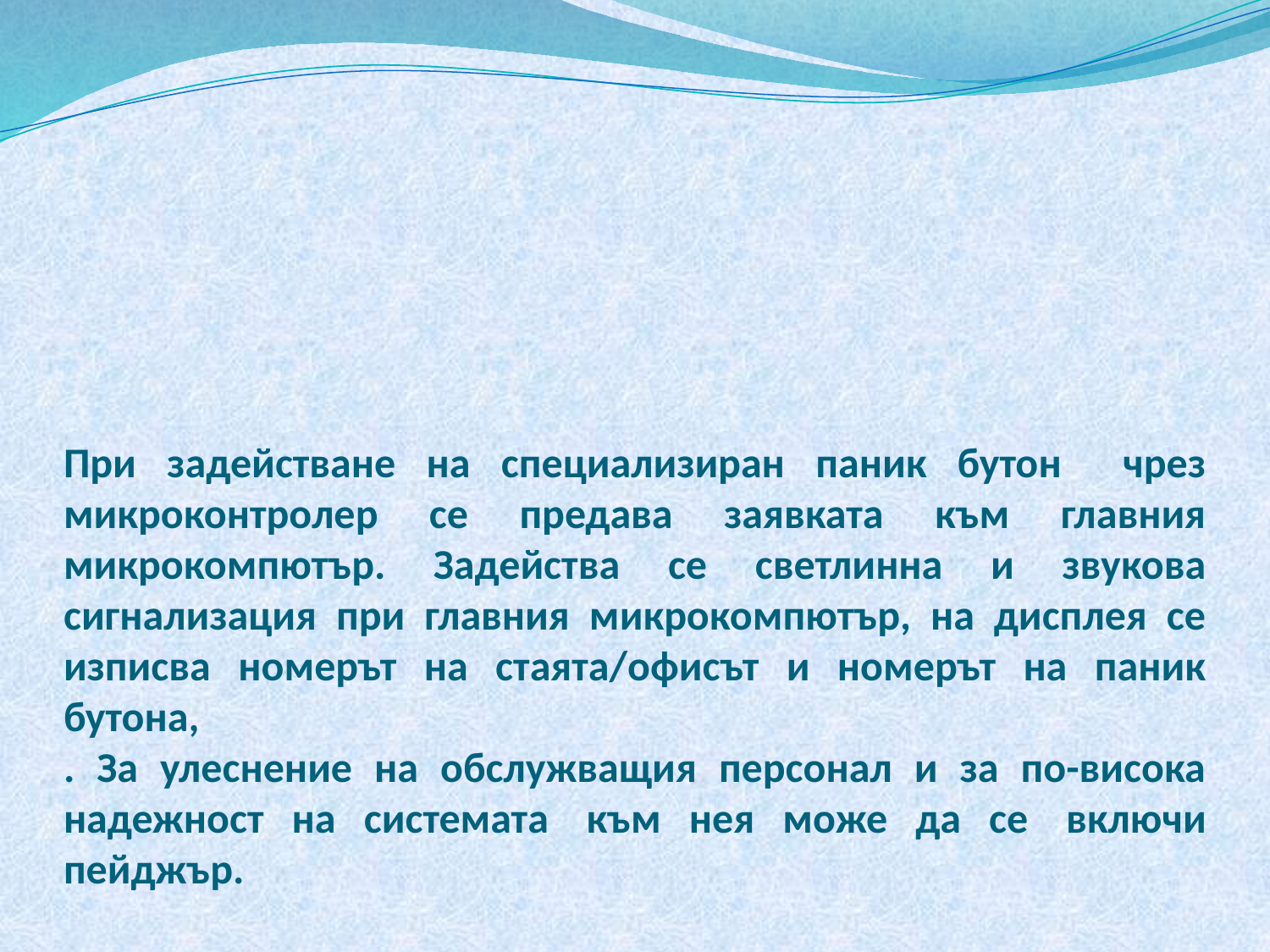

# При задействане на специализиран паник бутон  чрез микроконтролер се предава заявката към главния микрокомпютър. Задейства се светлинна и звукова сигнализация при главния микрокомпютър, на дисплея се изписва номерът на стаята/офисът и номерът на паник бутона, . За улеснение на обслужващия персонал и за по-висока надежност на системата  към нея може да се  включи пейджър.